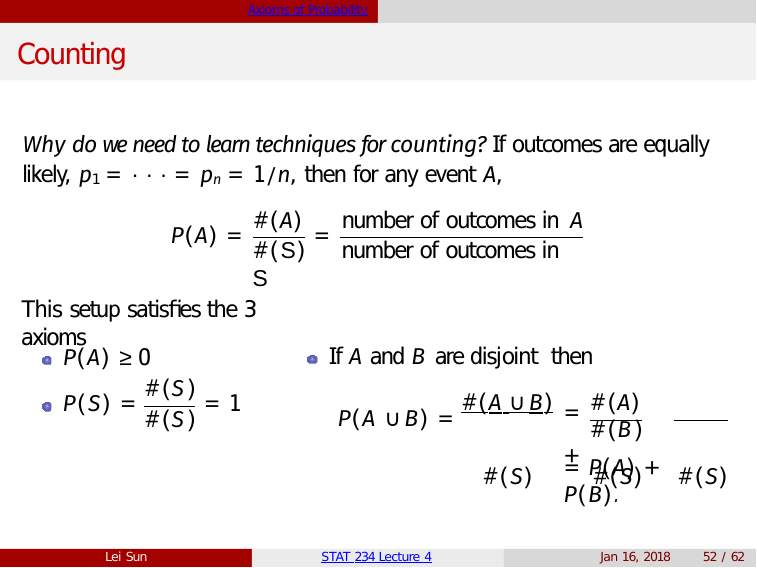

Axioms of Probability

# Counting
Why do we need to learn techniques for counting? If outcomes are equally  likely, p1  = · · · = pn  = 1/n, then for any event A,
#(A)	number of outcomes in A
P(A) =
=
#(S)	number of outcomes in S

This setup satisfies the 3 axioms
If A and B are disjoint then
P(A) ≥ 0

#(S)
#(A ∪ B)
#(A)	#(B)
P(S) =
= 1

P(A ∪ B) =
=	+
#(S)	#(S)	#(S)
#(S)

= P(A) + P(B).

Lei Sun
STAT 234 Lecture 4
Jan 16, 2018
52 / 62